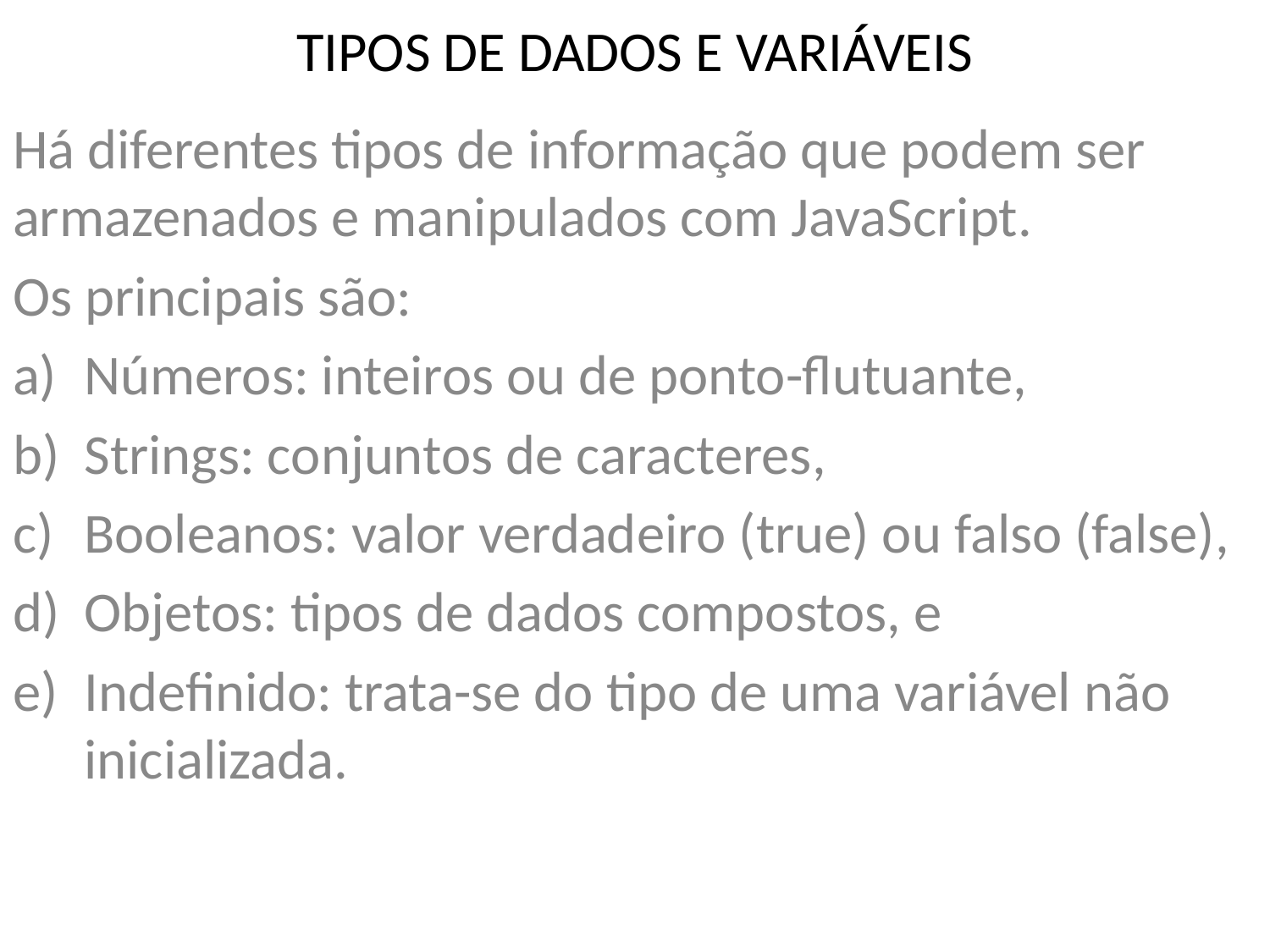

# TIPOS DE DADOS E VARIÁVEIS
Há diferentes tipos de informação que podem ser armazenados e manipulados com JavaScript.
Os principais são:
Números: inteiros ou de ponto-flutuante,
Strings: conjuntos de caracteres,
Booleanos: valor verdadeiro (true) ou falso (false),
Objetos: tipos de dados compostos, e
Indefinido: trata-se do tipo de uma variável não inicializada.